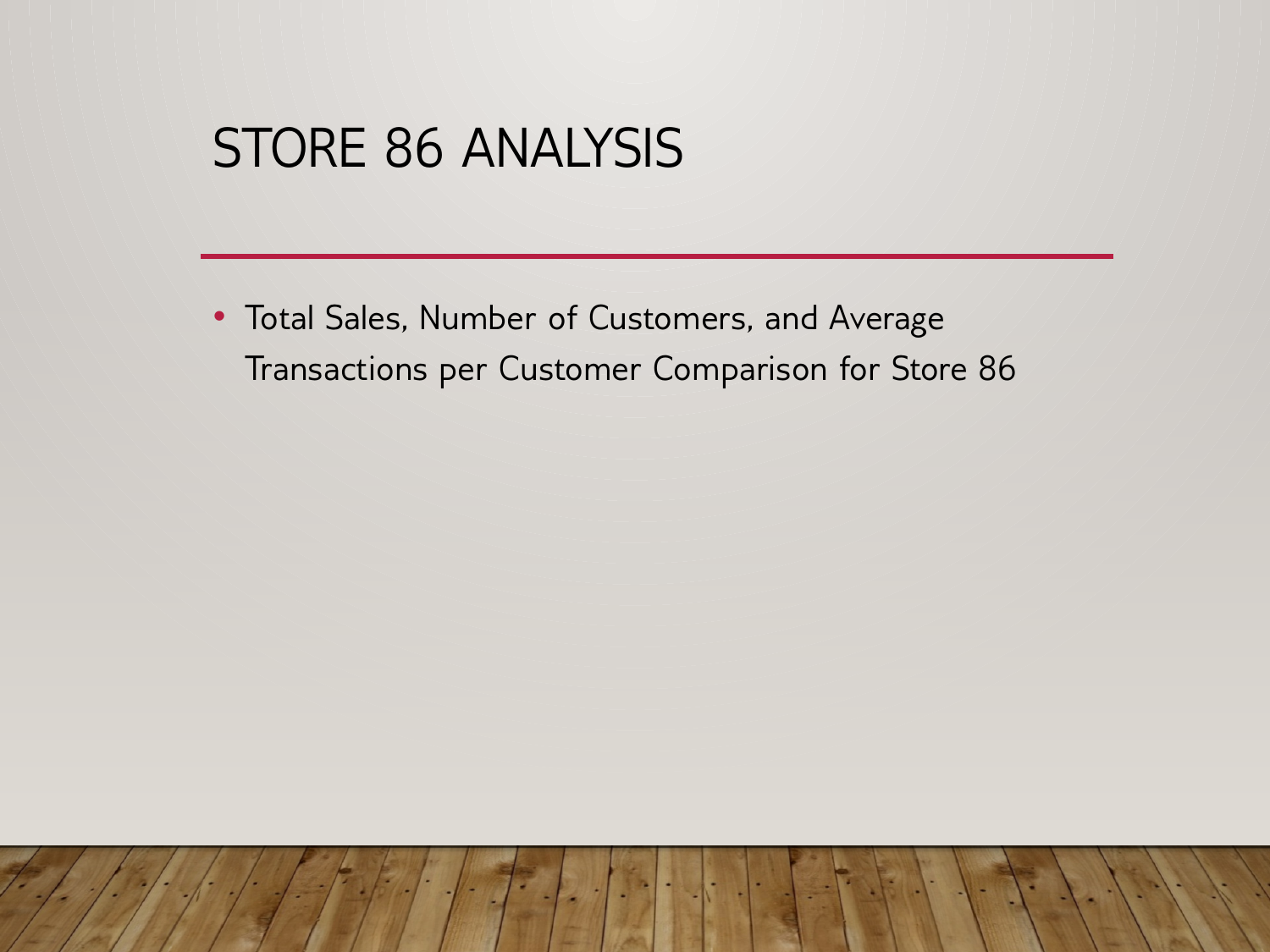

# Store 86 Analysis
Total Sales, Number of Customers, and Average Transactions per Customer Comparison for Store 86